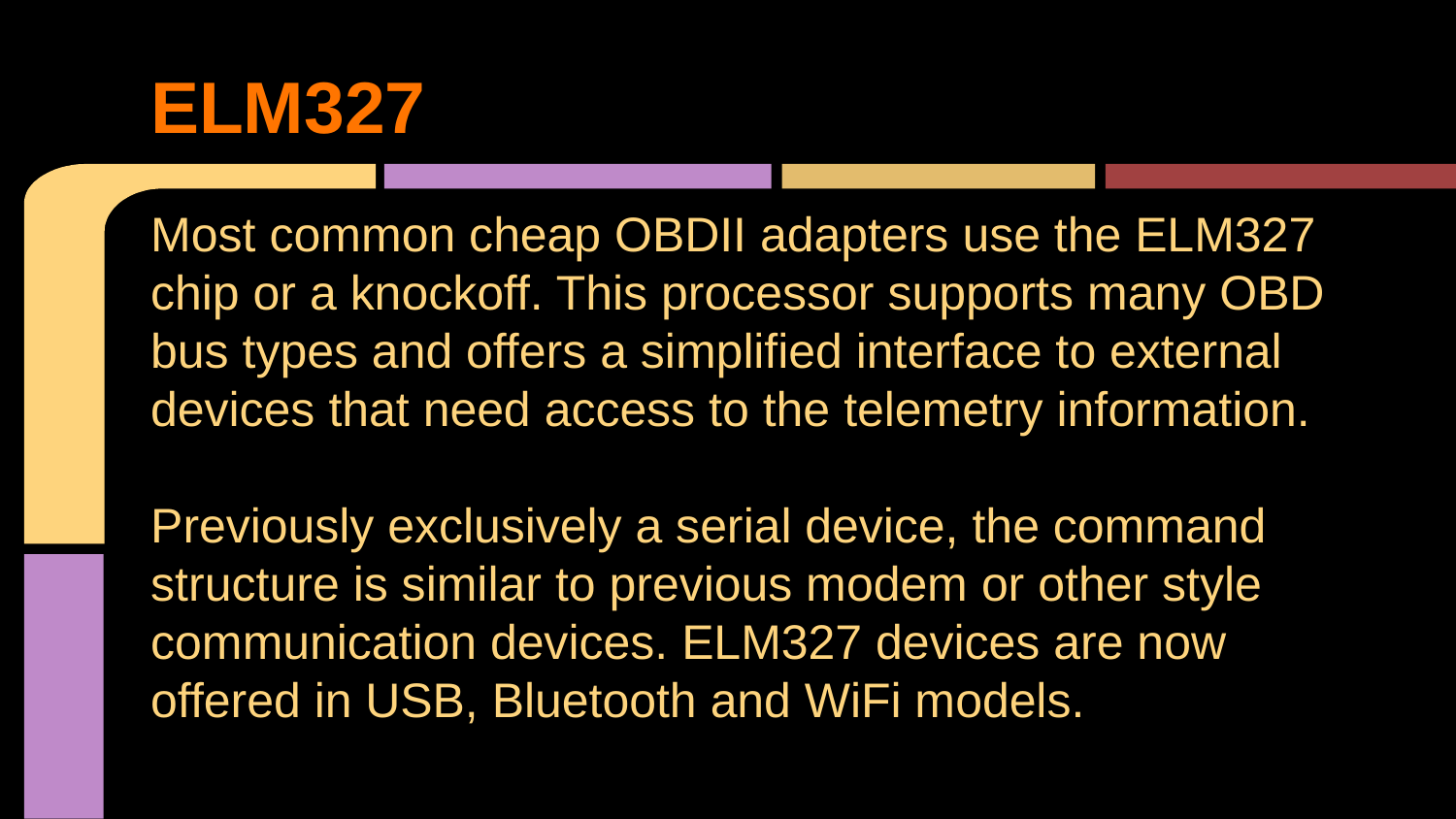

# ELM327
Most common cheap OBDII adapters use the ELM327 chip or a knockoff. This processor supports many OBD bus types and offers a simplified interface to external devices that need access to the telemetry information.

Previously exclusively a serial device, the command structure is similar to previous modem or other style communication devices. ELM327 devices are now offered in USB, Bluetooth and WiFi models.